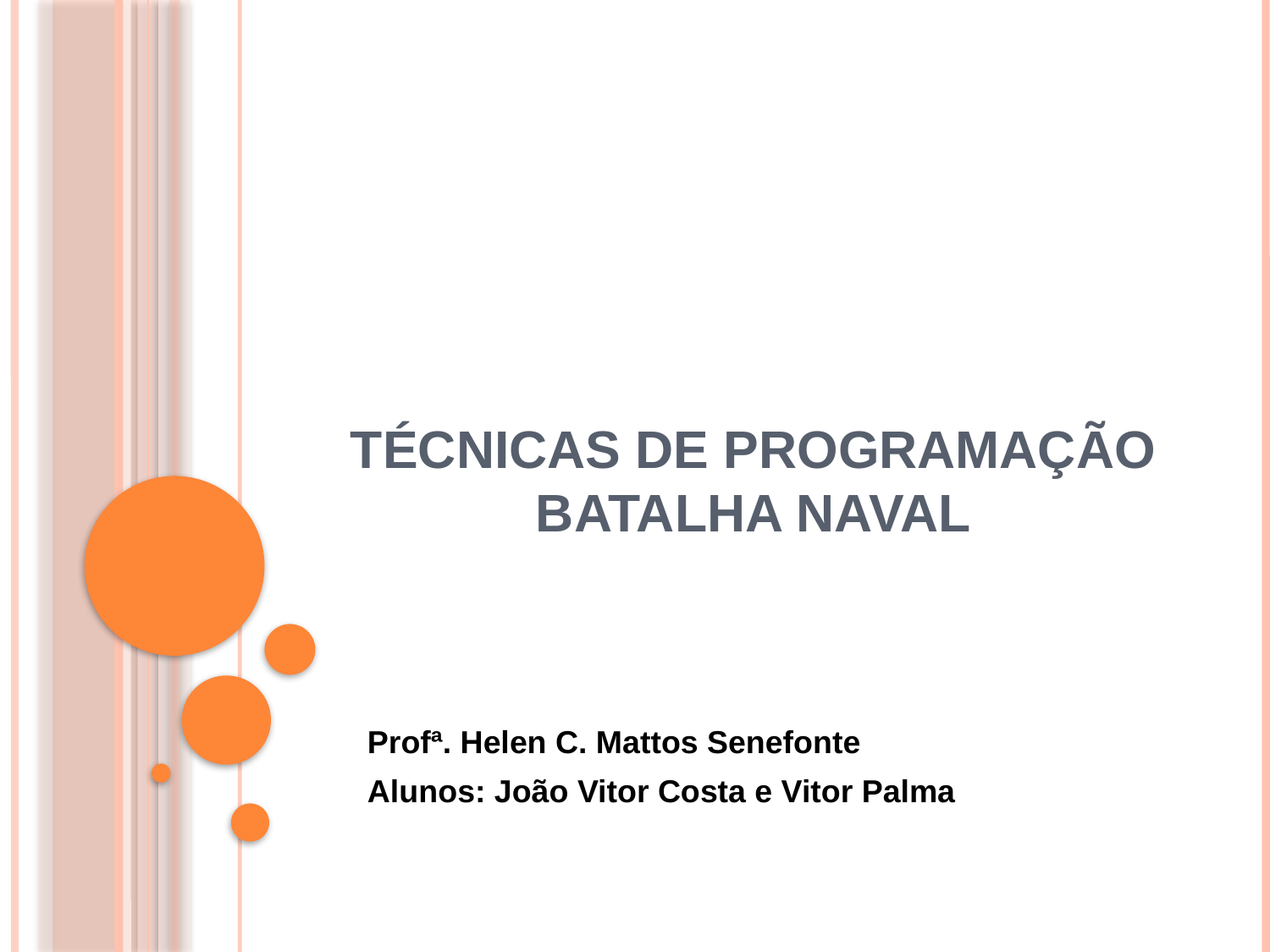

# TÉCNICAS DE PROGRAMAÇÃO Batalha Naval
Profª. Helen C. Mattos Senefonte
Alunos: João Vitor Costa e Vitor Palma